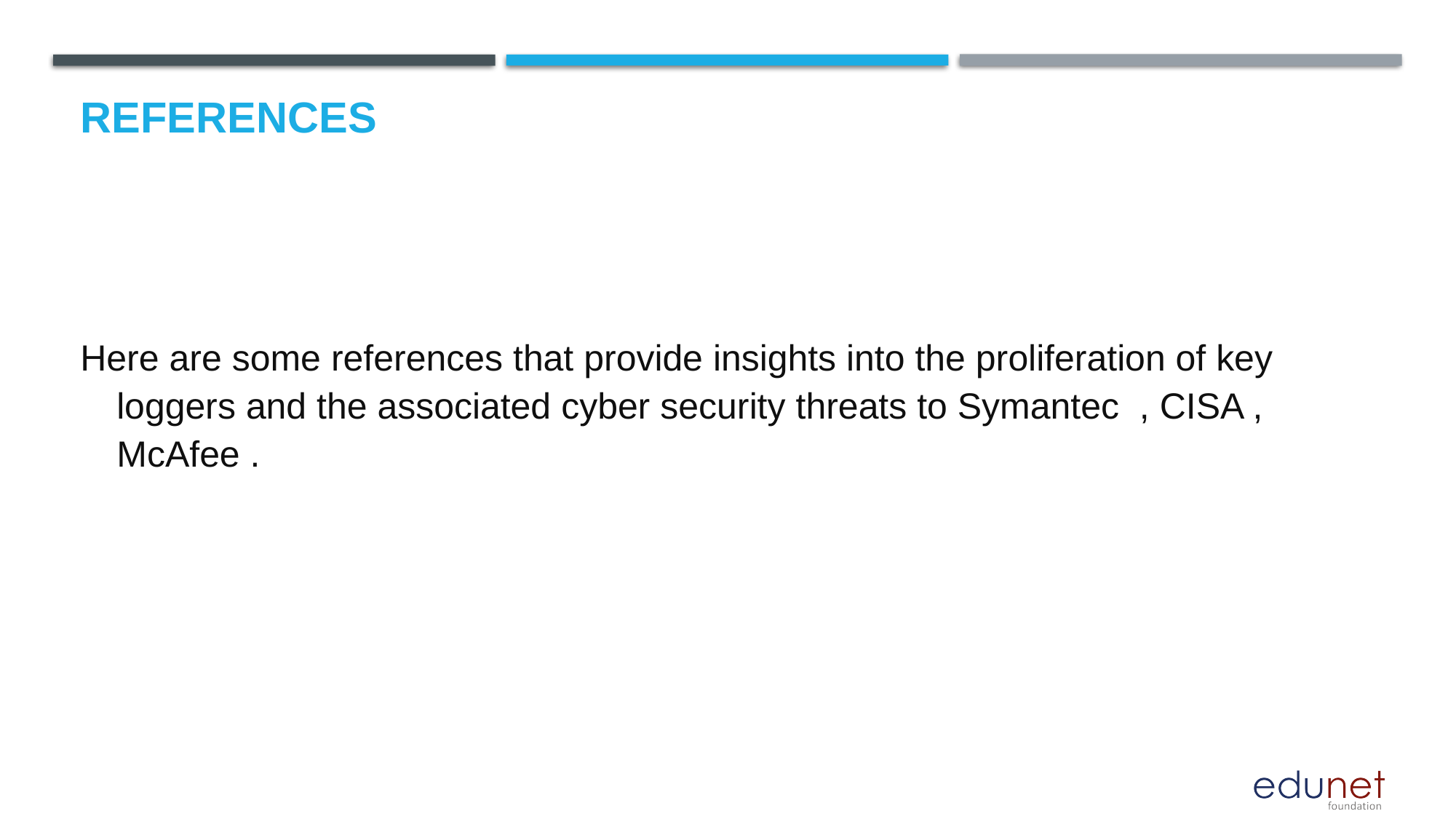

# References
Here are some references that provide insights into the proliferation of key loggers and the associated cyber security threats to Symantec  , CISA , McAfee .